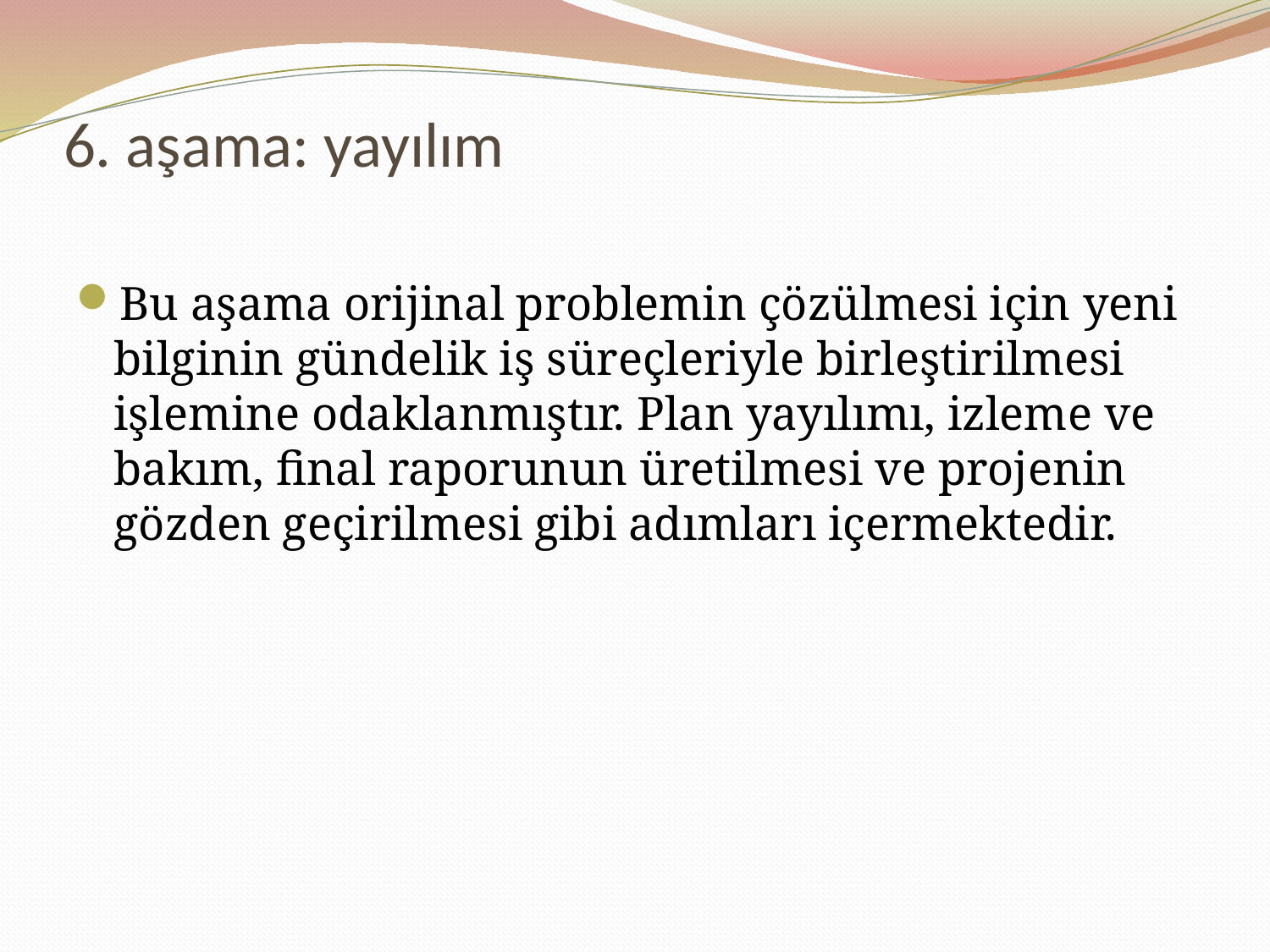

# 6. aşama: yayılım
Bu aşama orijinal problemin çözülmesi için yeni bilginin gündelik iş süreçleriyle birleştirilmesi işlemine odaklanmıştır. Plan yayılımı, izleme ve bakım, final raporunun üretilmesi ve projenin gözden geçirilmesi gibi adımları içermektedir.